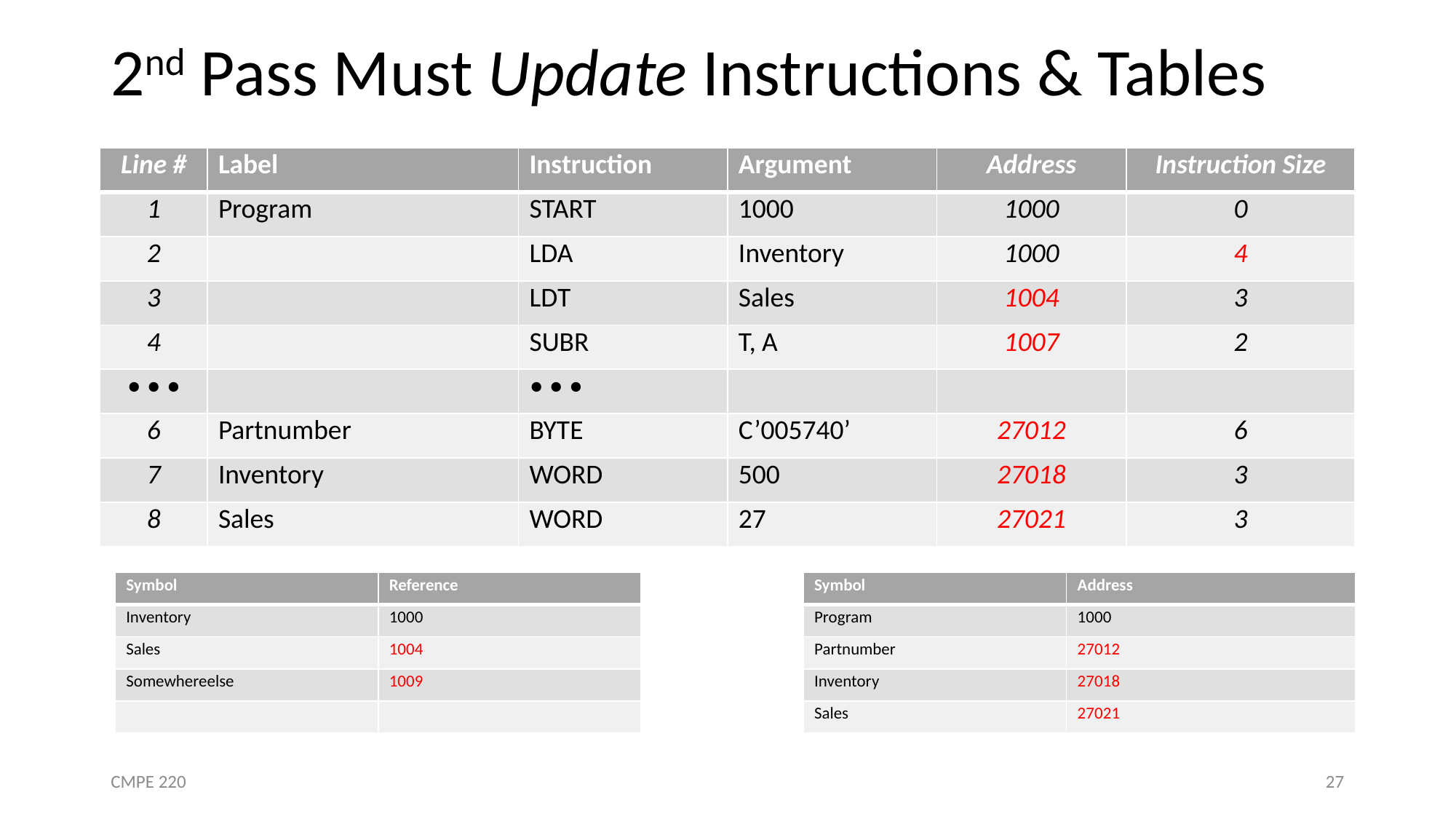

# 2nd Pass Must Update Instructions & Tables
| Line # | Label | Instruction | Argument | Address | Instruction Size |
| --- | --- | --- | --- | --- | --- |
| 1 | Program | START | 1000 | 1000 | 0 |
| 2 |  | LDA | Inventory | 1000 | 4 |
| 3 |  | LDT | Sales | 1004 | 3 |
| 4 |  | SUBR | T, A | 1007 | 2 |
| • • • |  | • • • |  |  |  |
| 6 | Partnumber | BYTE | C’005740’ | 27012 | 6 |
| 7 | Inventory | WORD | 500 | 27018 | 3 |
| 8 | Sales | WORD | 27 | 27021 | 3 |
| Symbol | Reference |
| --- | --- |
| Inventory | 1000 |
| Sales | 1004 |
| Somewhereelse | 1009 |
|  |  |
| Symbol | Address |
| --- | --- |
| Program | 1000 |
| Partnumber | 27012 |
| Inventory | 27018 |
| Sales | 27021 |
CMPE 220
27